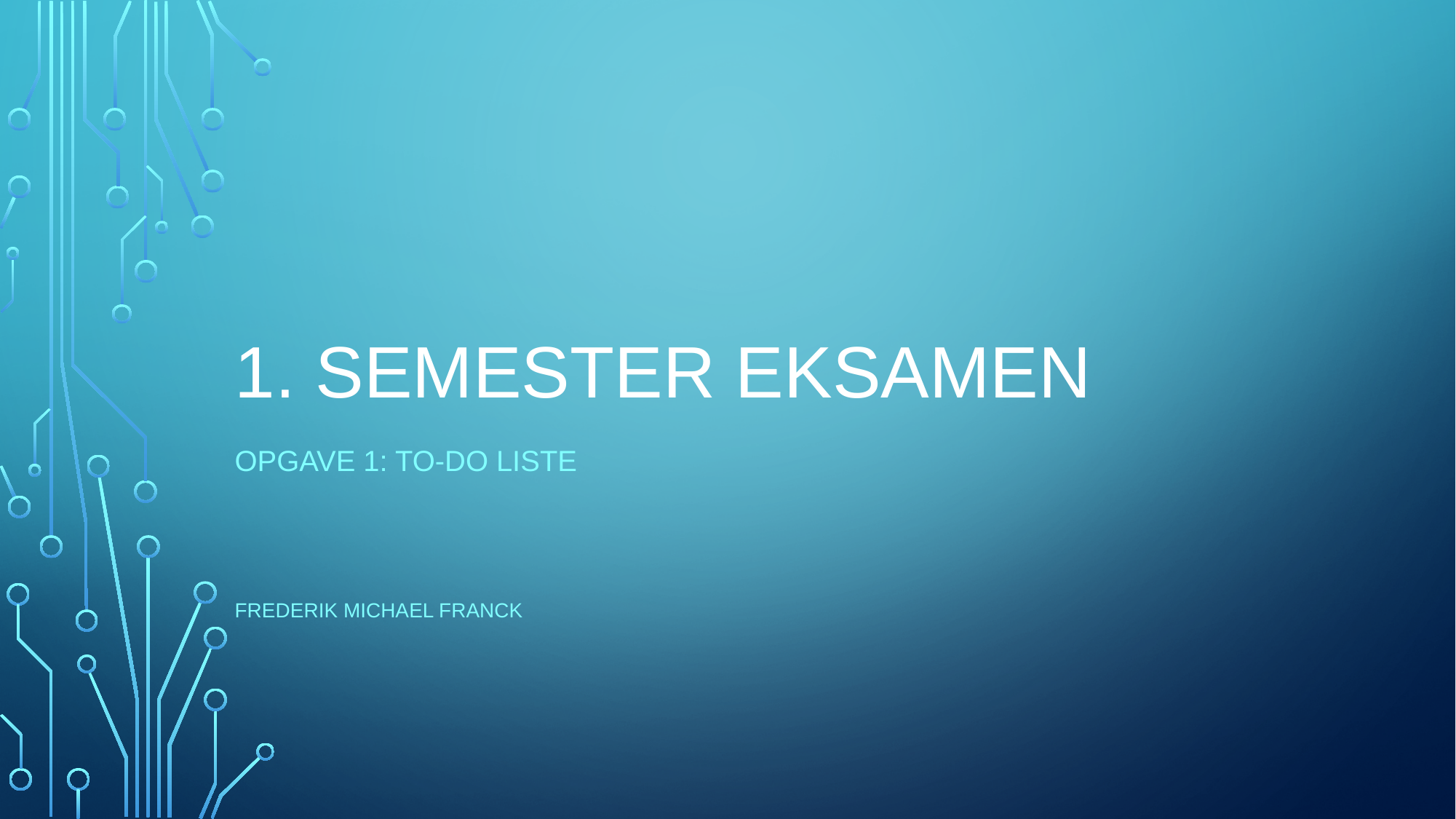

# 1. Semester eksamen
Opgave 1: To-do liste

Frederik Michael Franck